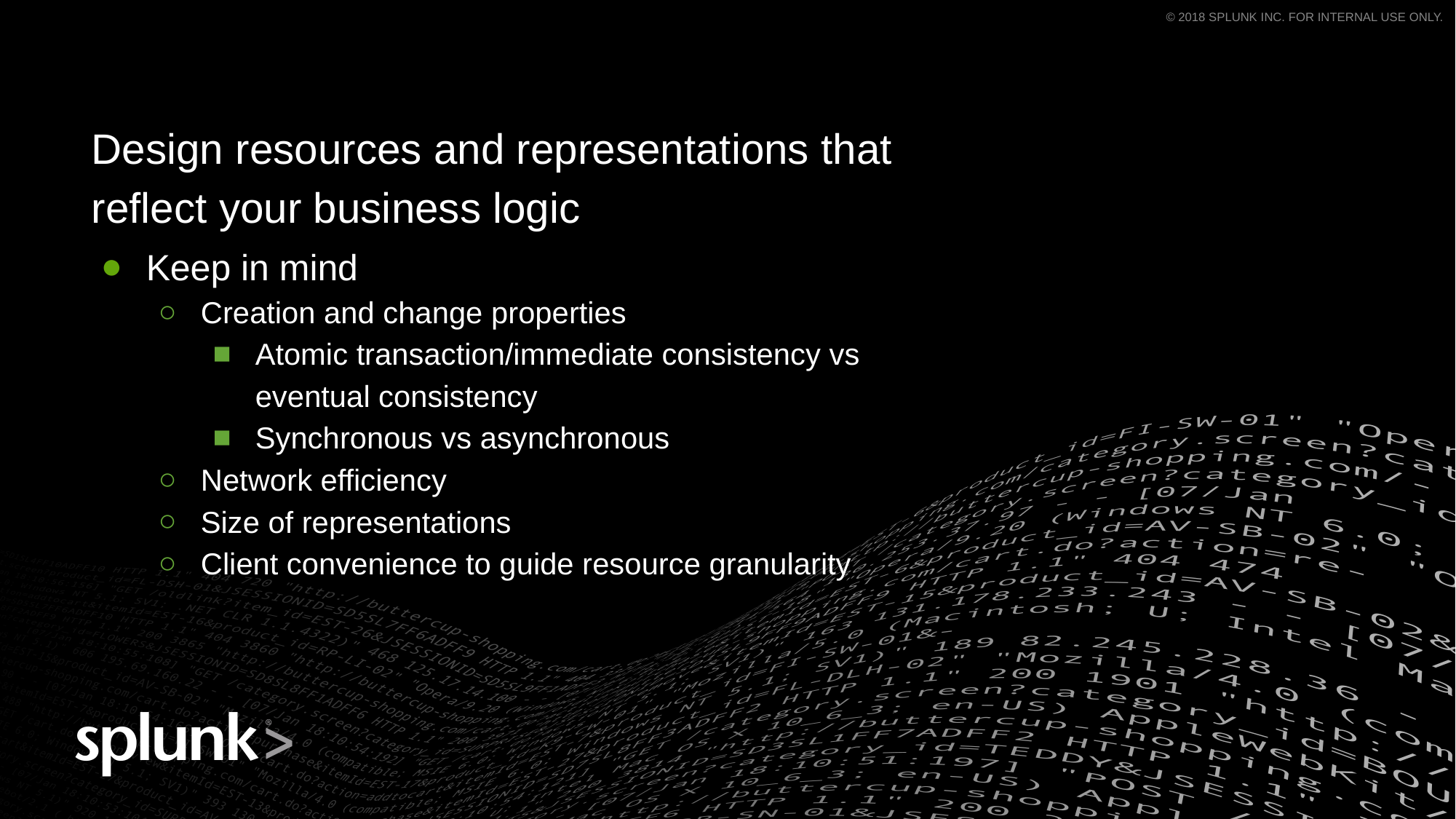

Design resources and representations that reflect your business logic
Keep in mind
Creation and change properties
Atomic transaction/immediate consistency vs eventual consistency
Synchronous vs asynchronous
Network efficiency
Size of representations
Client convenience to guide resource granularity